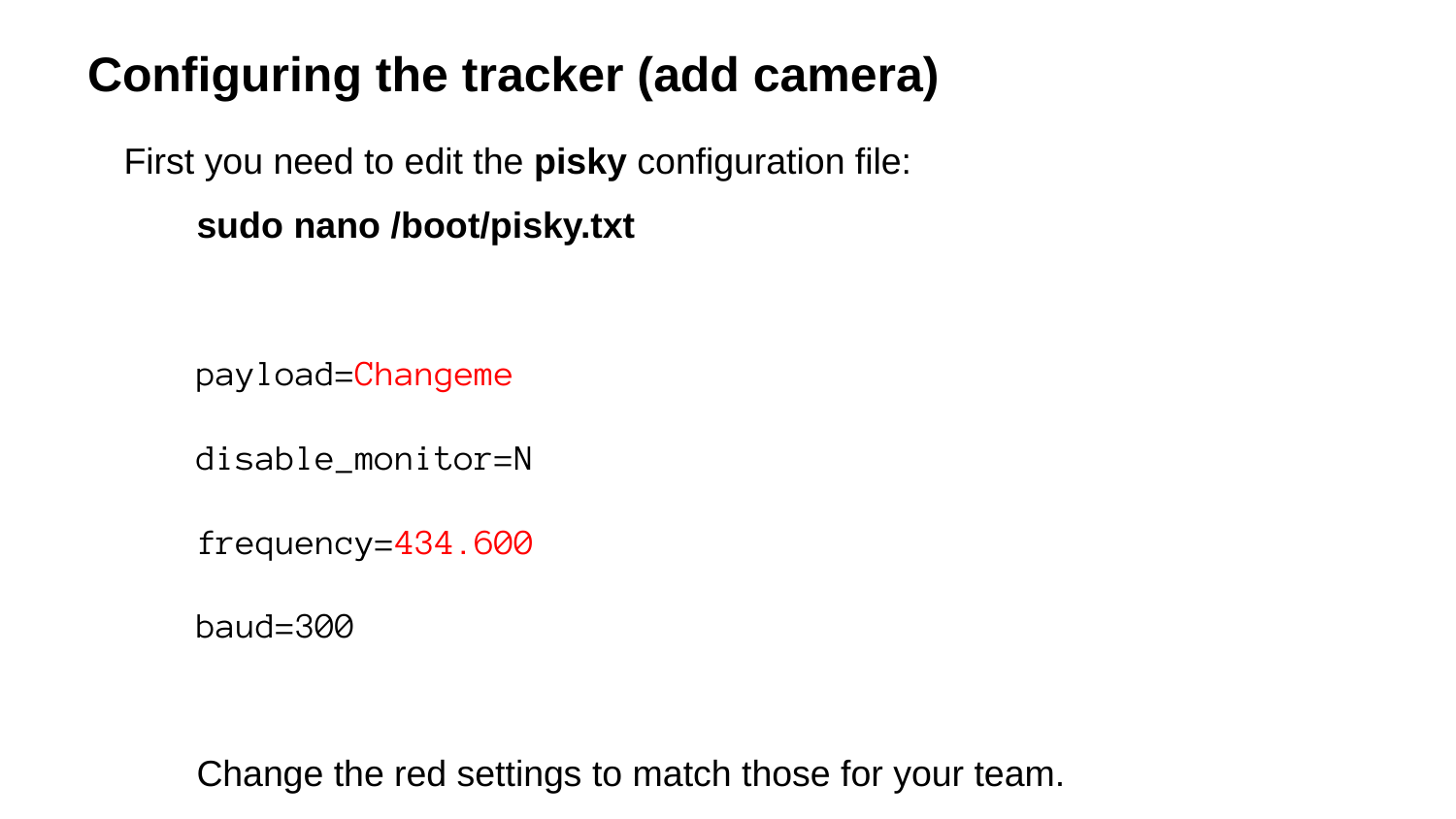

# Configuring the tracker (add camera)
First you need to edit the pisky configuration file:
sudo nano /boot/pisky.txt

payload=Changeme
disable_monitor=N
frequency=434.600
baud=300

Change the red settings to match those for your team.